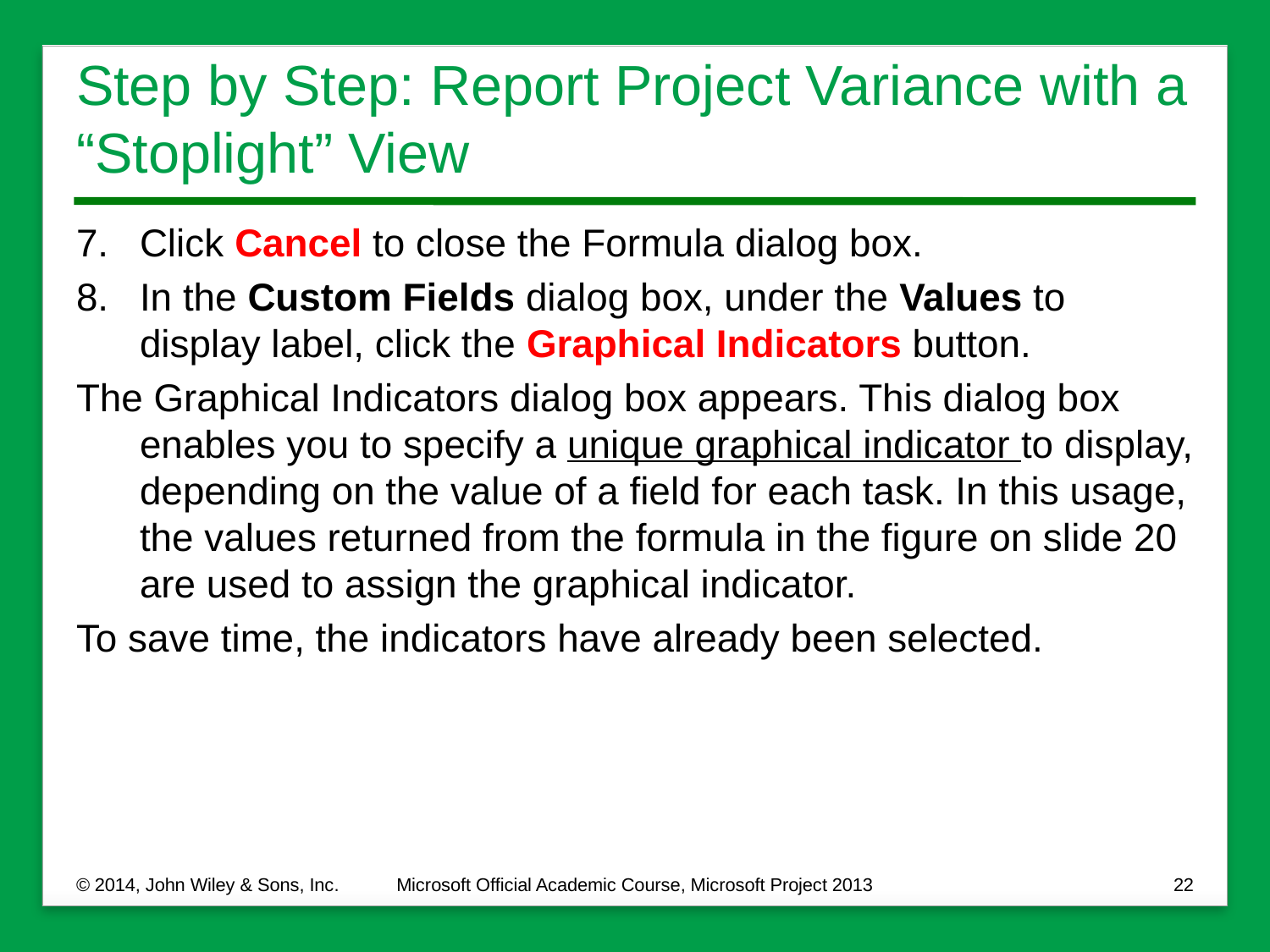

# Step by Step: Report Project Variance with a “Stoplight” View
7.	Click Cancel to close the Formula dialog box.
In the Custom Fields dialog box, under the Values to display label, click the Graphical Indicators button.
The Graphical Indicators dialog box appears. This dialog box enables you to specify a unique graphical indicator to display, depending on the value of a field for each task. In this usage, the values returned from the formula in the figure on slide 20 are used to assign the graphical indicator.
To save time, the indicators have already been selected.
© 2014, John Wiley & Sons, Inc.
Microsoft Official Academic Course, Microsoft Project 2013
22